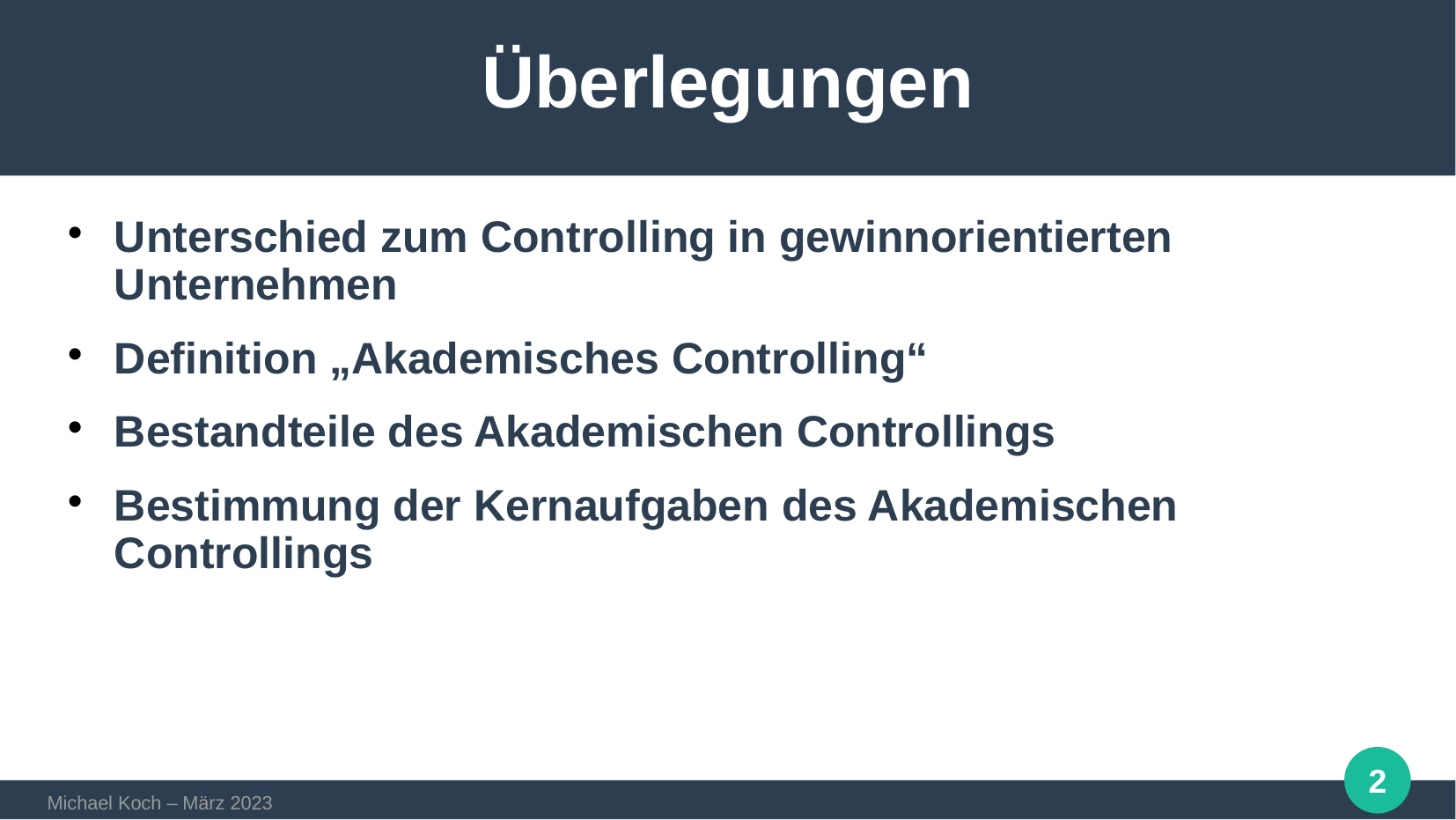

# Überlegungen
Unterschied zum Controlling in gewinnorientierten Unternehmen
Definition „Akademisches Controlling“
Bestandteile des Akademischen Controllings
Bestimmung der Kernaufgaben des Akademischen Controllings
Michael Koch – März 2023